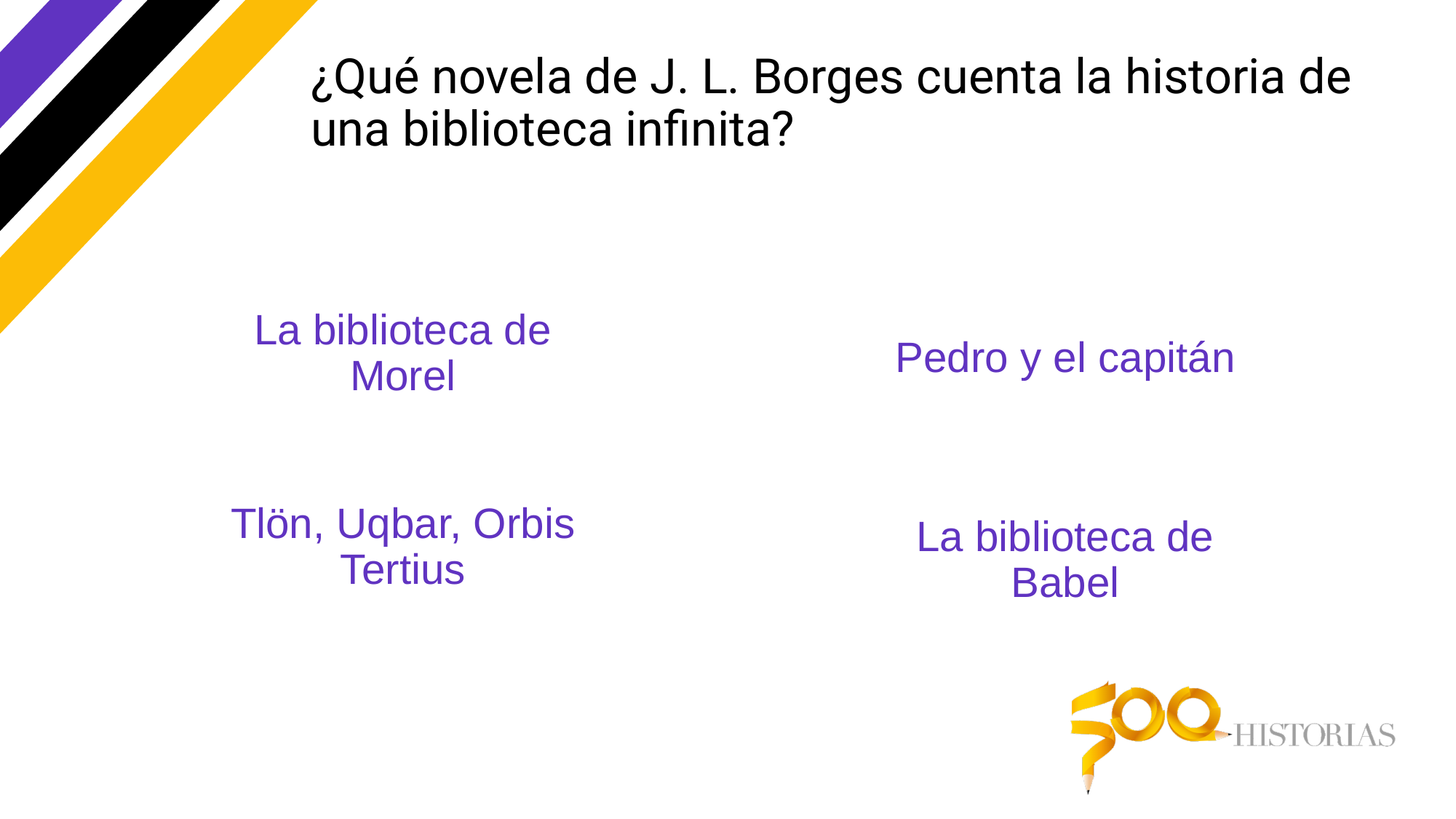

# ¿Qué novela de J. L. Borges cuenta la historia de una biblioteca infinita?
La biblioteca de Morel
Pedro y el capitán
Tlön, Uqbar, Orbis Tertius
La biblioteca de Babel